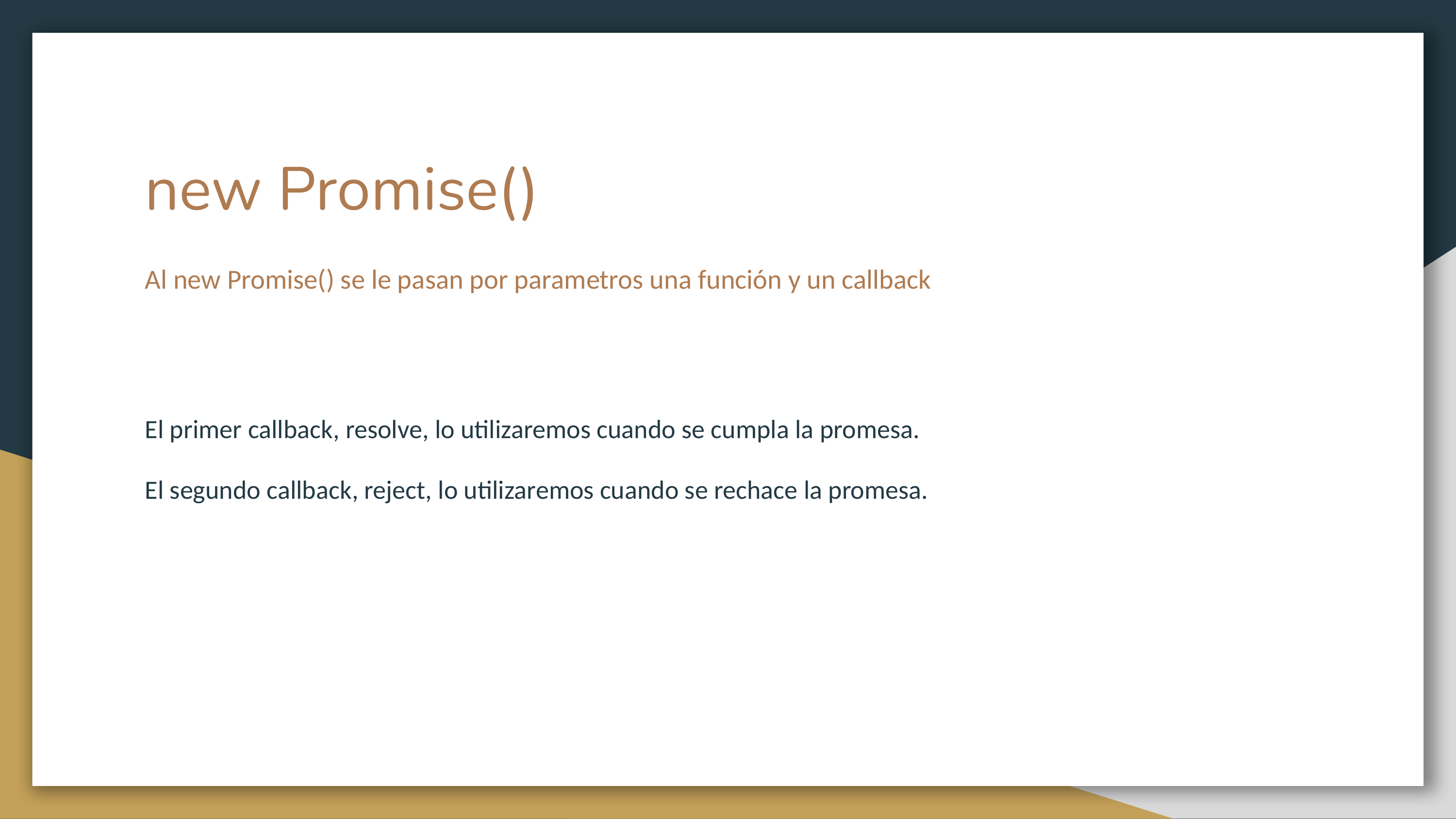

# new Promise()
Al new Promise() se le pasan por parametros una función y un callback
El primer callback, resolve, lo utilizaremos cuando se cumpla la promesa.
El segundo callback, reject, lo utilizaremos cuando se rechace la promesa.